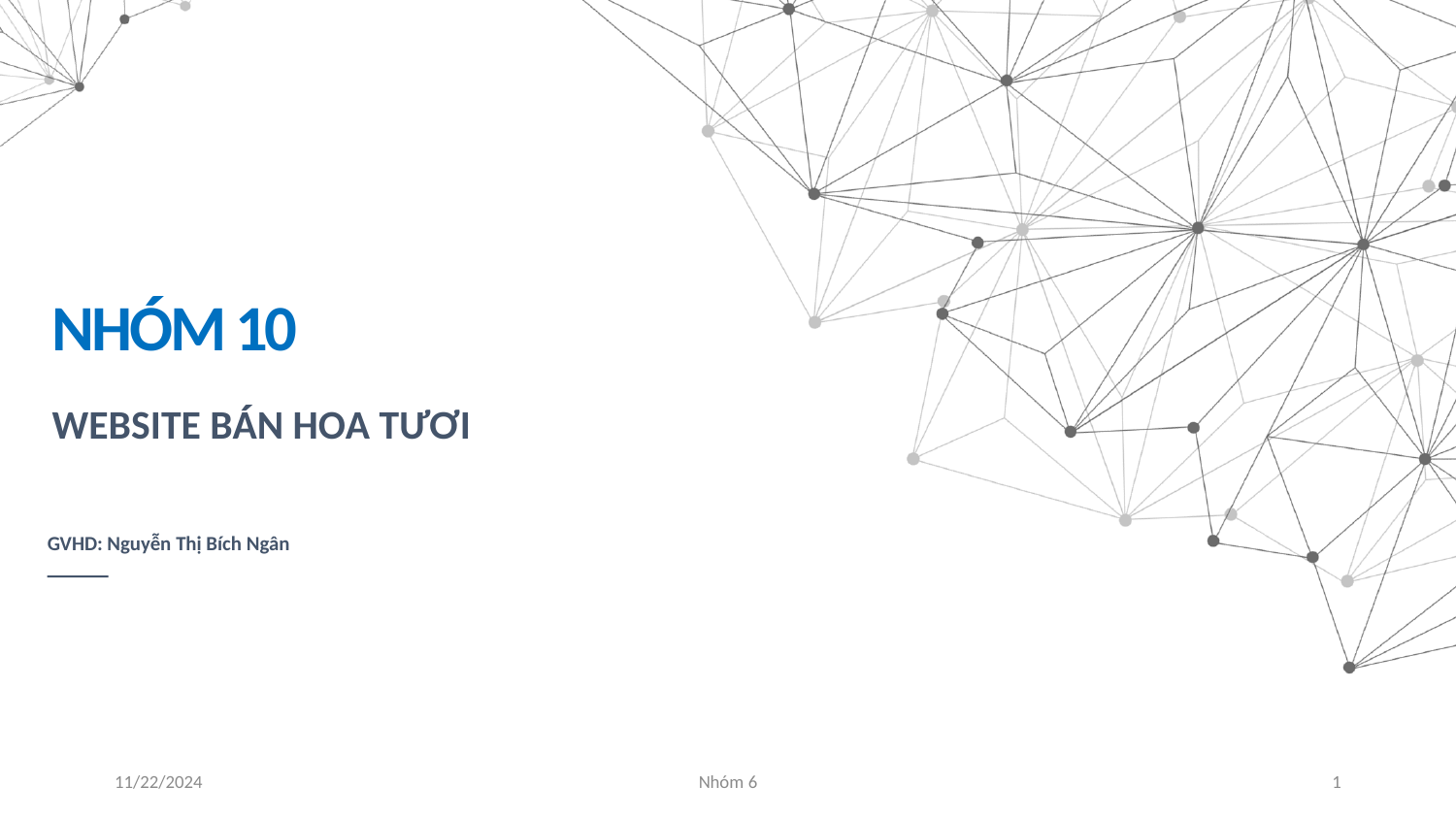

NHÓM 10
WEBSITE BÁN HOA TƯƠI
GVHD: Nguyễn Thị Bích Ngân

11/22/2024
Nhóm 6
1